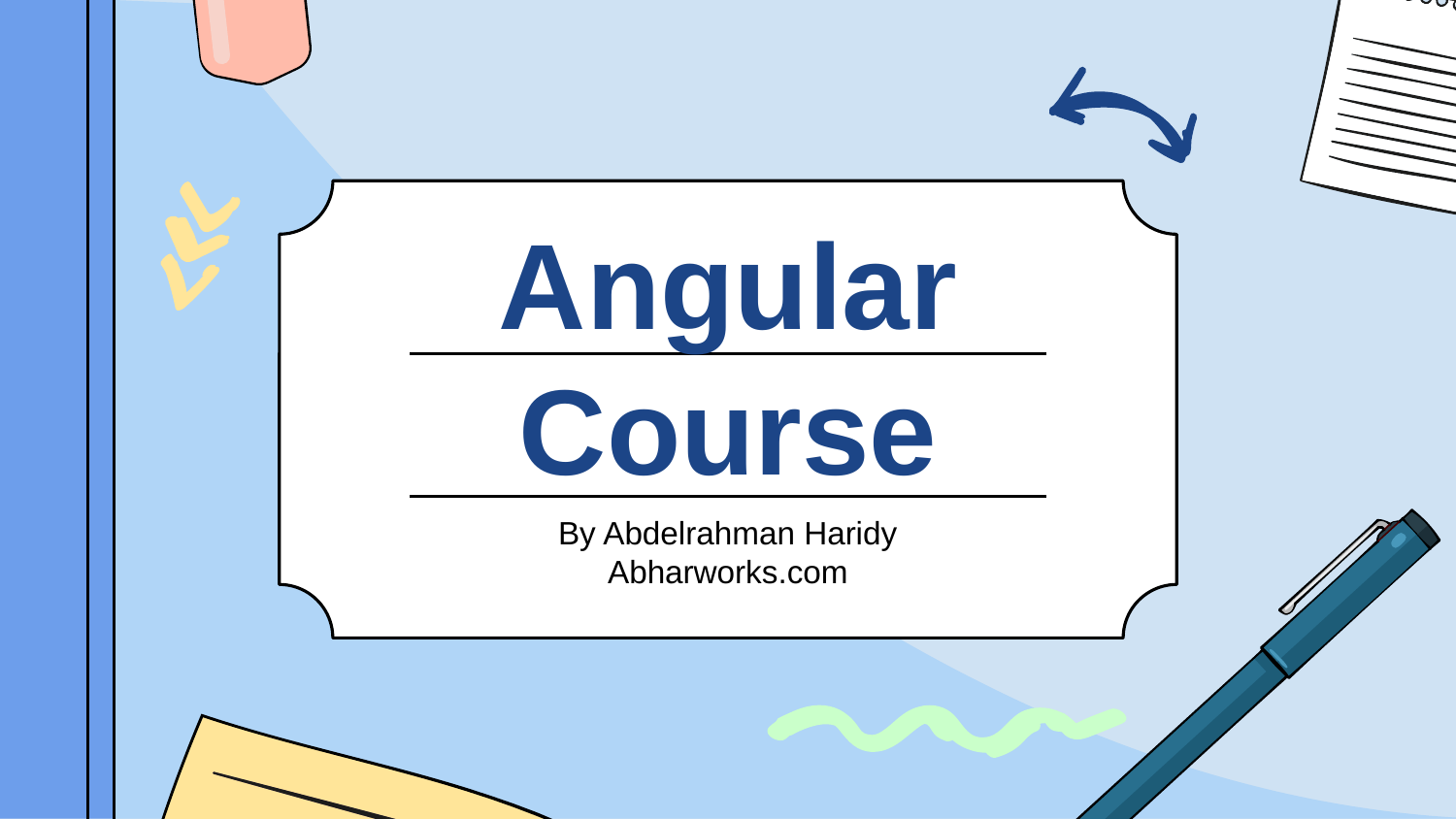

# Angular Course
By Abdelrahman Haridy
Abharworks.com